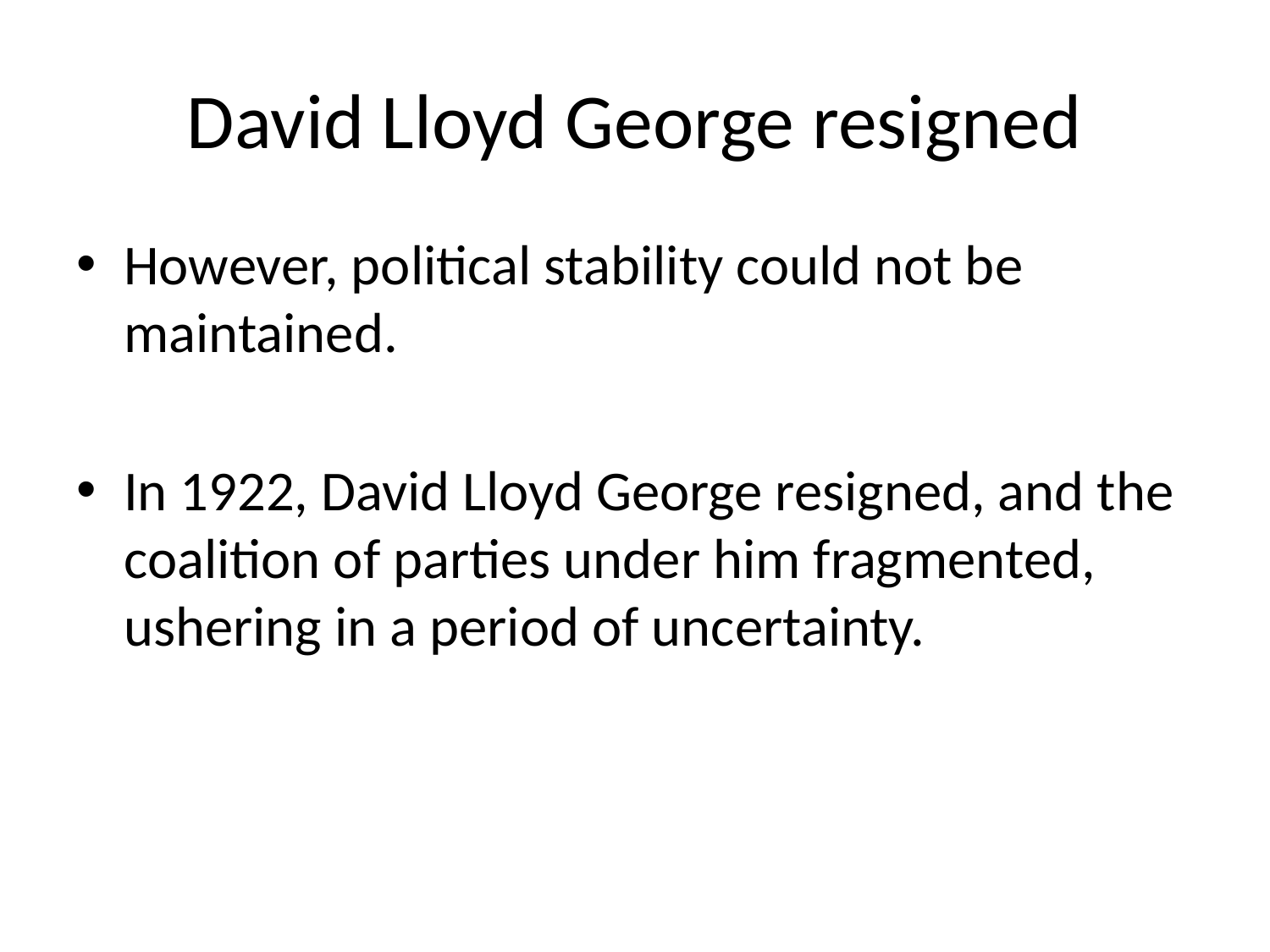

# David Lloyd George resigned
However, political stability could not be maintained.

In 1922, David Lloyd George resigned, and the coalition of parties under him fragmented, ushering in a period of uncertainty.